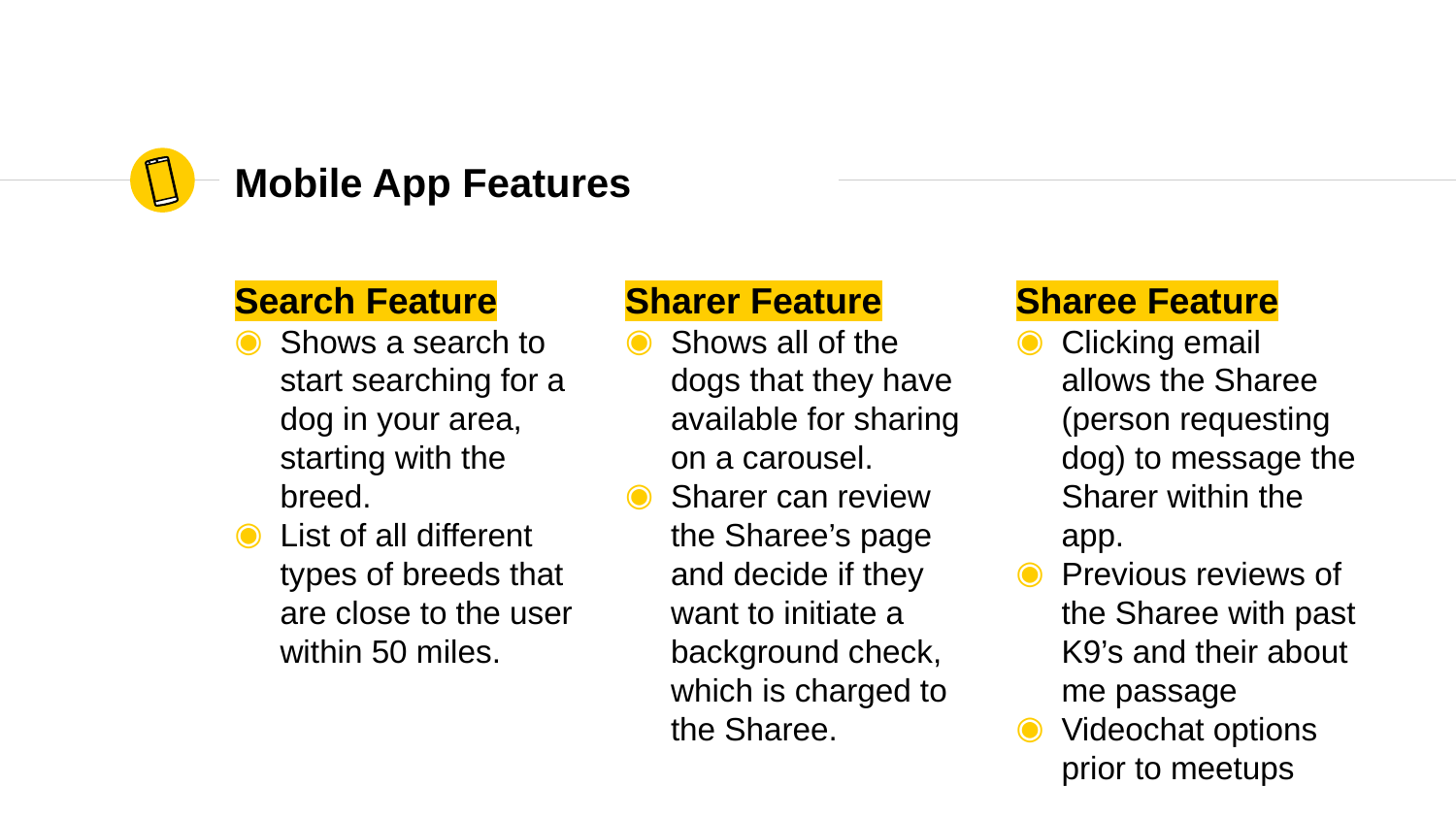

# Mobile App Features

Search Feature
Shows a search to start searching for a dog in your area, starting with the breed.
List of all different types of breeds that are close to the user within 50 miles.
Sharer Feature
Shows all of the dogs that they have available for sharing on a carousel.
Sharer can review the Sharee’s page and decide if they want to initiate a background check, which is charged to the Sharee.
Sharee Feature
Clicking email allows the Sharee (person requesting dog) to message the Sharer within the app.
Previous reviews of the Sharee with past K9’s and their about me passage
Videochat options prior to meetups